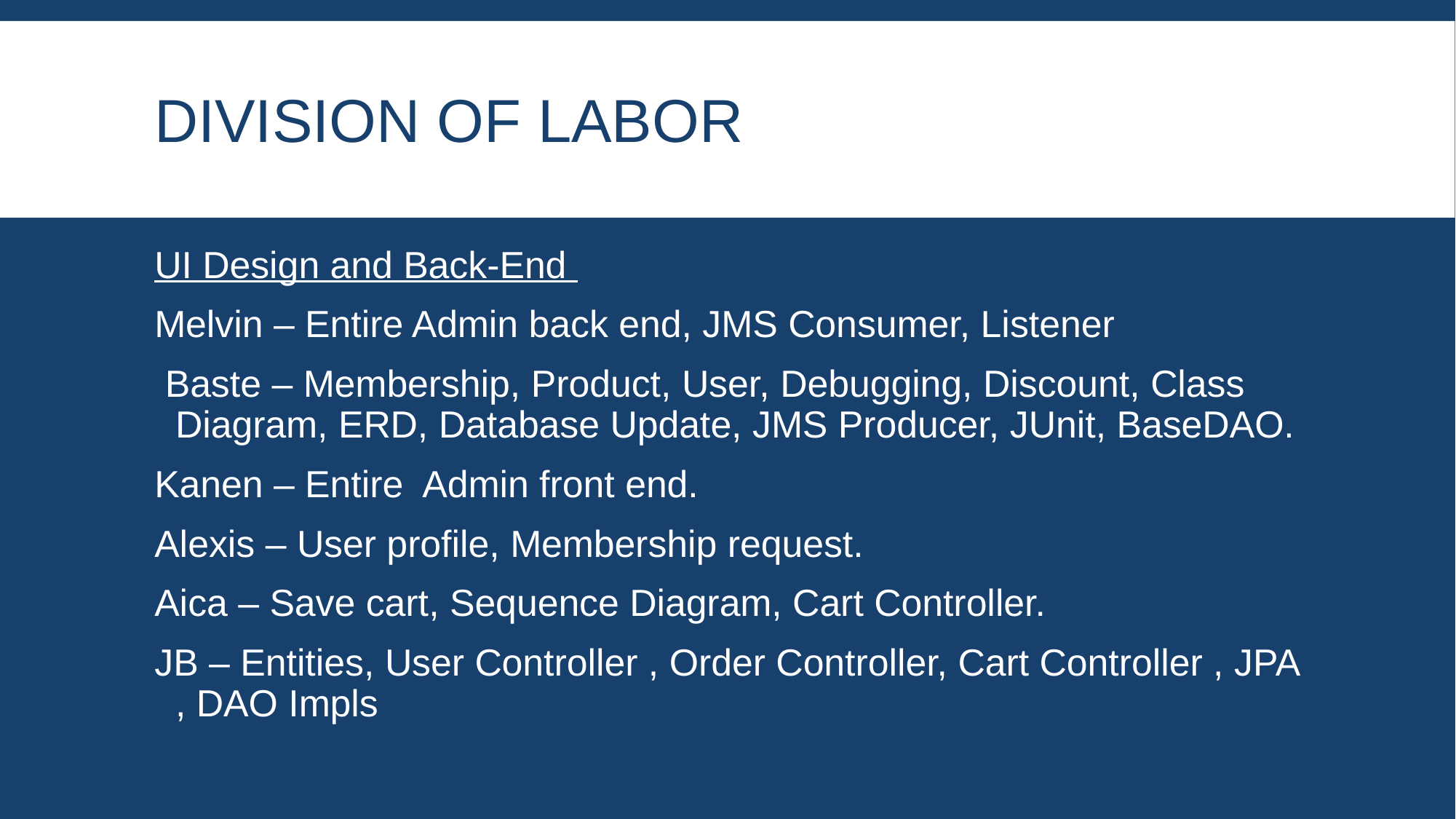

# Division of Labor
UI Design and Back-End
Melvin – Entire Admin back end, JMS Consumer, Listener
 Baste – Membership, Product, User, Debugging, Discount, Class Diagram, ERD, Database Update, JMS Producer, JUnit, BaseDAO.
Kanen – Entire  Admin front end.
Alexis – User profile, Membership request.
Aica – Save cart, Sequence Diagram, Cart Controller.
JB – Entities, User Controller , Order Controller, Cart Controller , JPA , DAO Impls